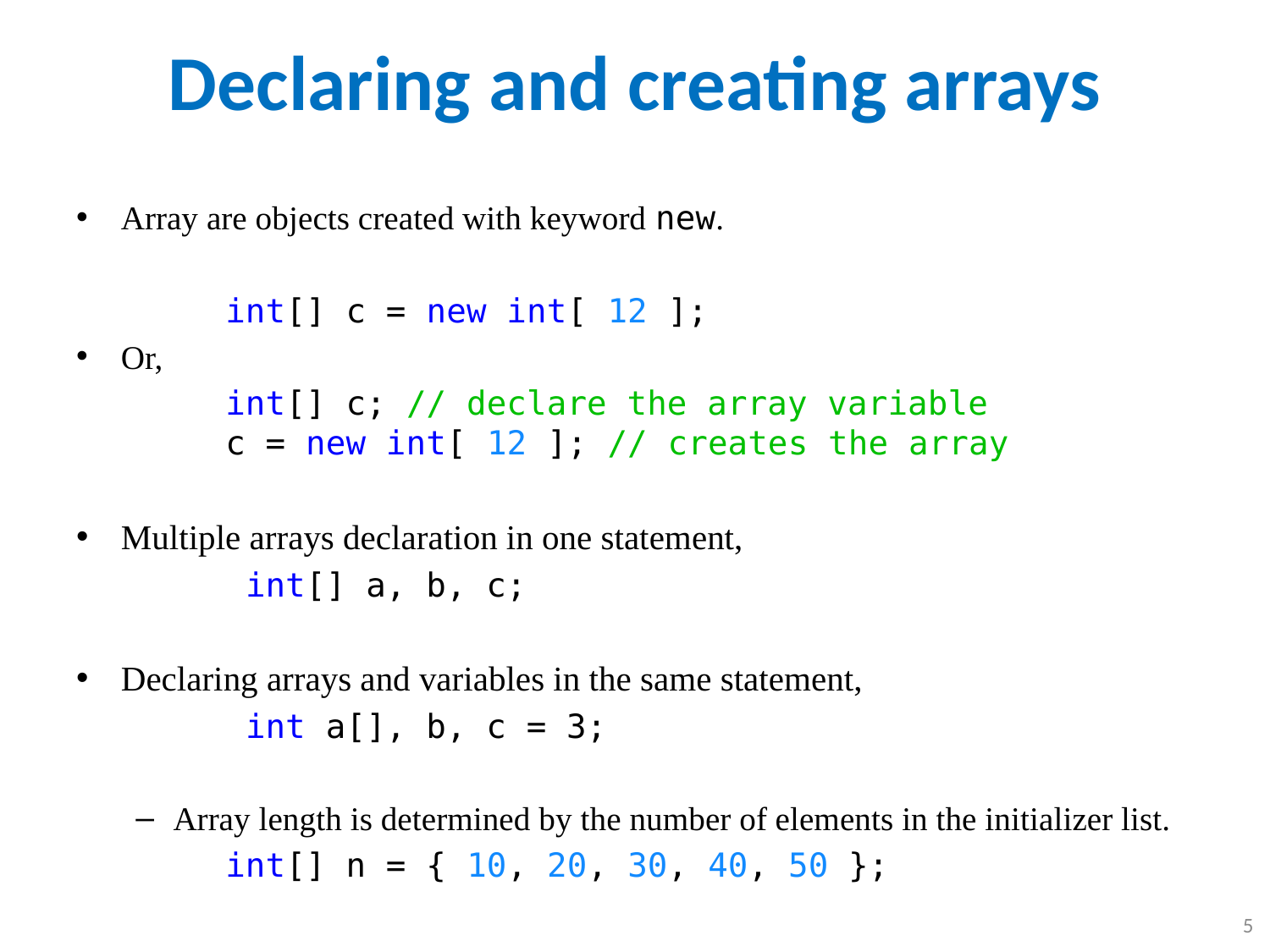

# Declaring and creating arrays
Array are objects created with keyword new.

	int[] c = new int[ 12 ];
Or,
	int[] c; // declare the array variable
c = new int[ 12 ]; // creates the array

Multiple arrays declaration in one statement,
	 int[] a, b, c;

Declaring arrays and variables in the same statement,
	 int a[], b, c = 3;

Array length is determined by the number of elements in the initializer list.
	int[] n = { 10, 20, 30, 40, 50 };
CMPS 251 (Object-Oriented Programming), Mohammad Saleh, Spring 2015, CSE-CENG-QU
5